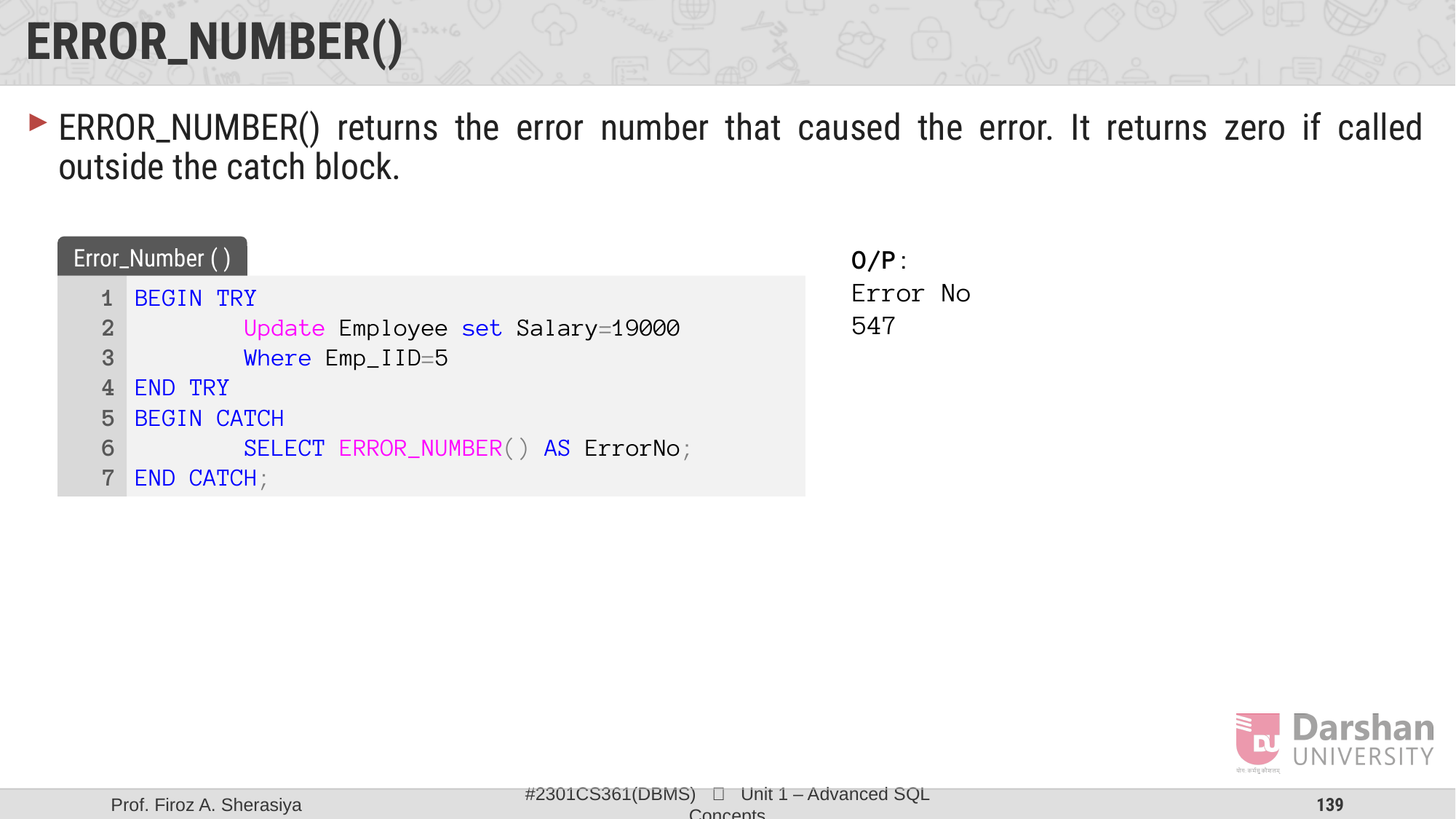

# ERROR_NUMBER()
ERROR_NUMBER() returns the error number that caused the error. It returns zero if called outside the catch block.

Error_Number ( )
O/P:
Error No
547
1
2
3
4
5
6
7
BEGIN TRY
	Update Employee set Salary=19000
	Where Emp_IID=5
END TRY
BEGIN CATCH
	SELECT ERROR_NUMBER() AS ErrorNo;
END CATCH;